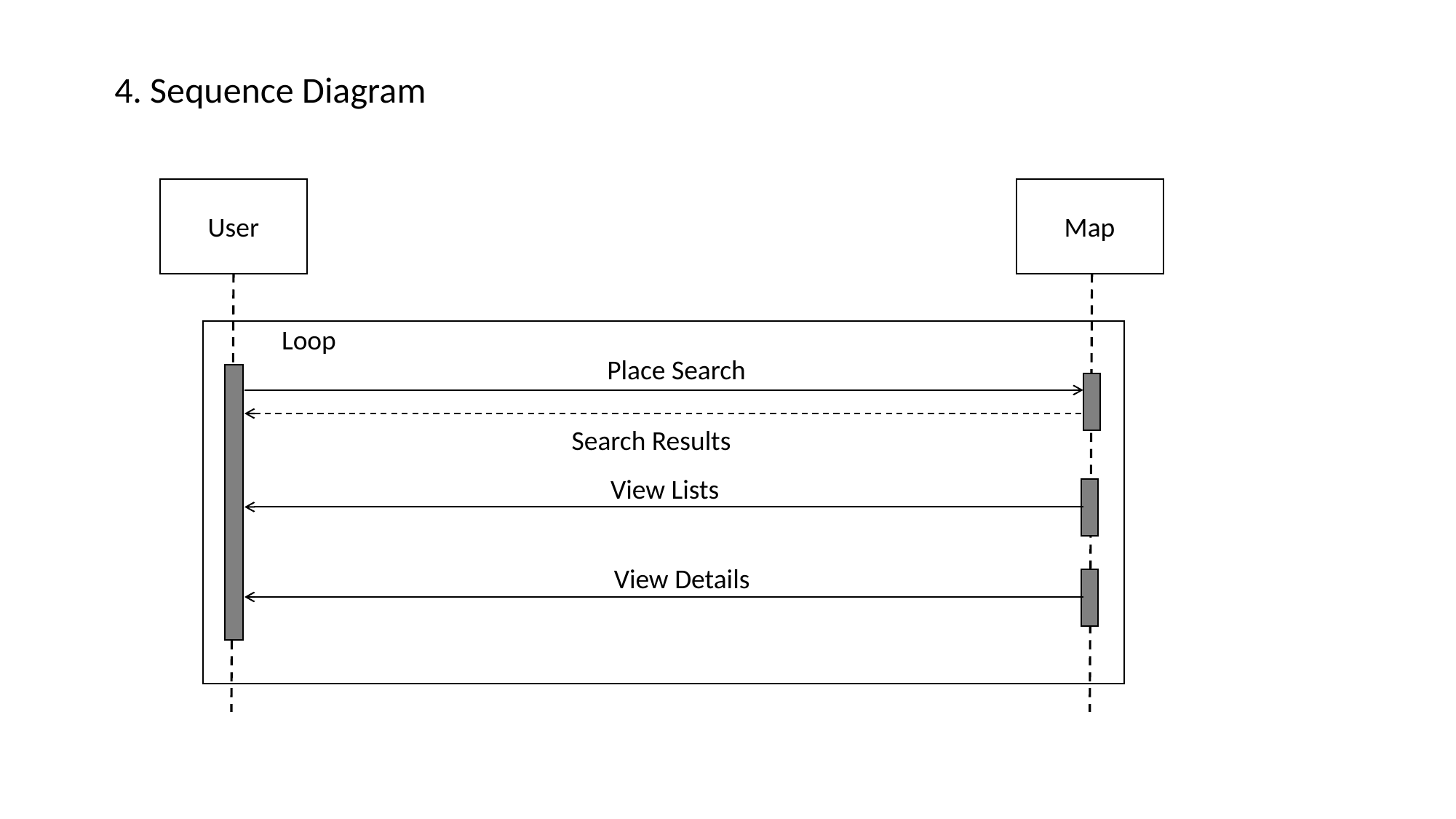

4. Sequence Diagram

User
Map
Loop

Place Search

Search Results
View Lists

View Details